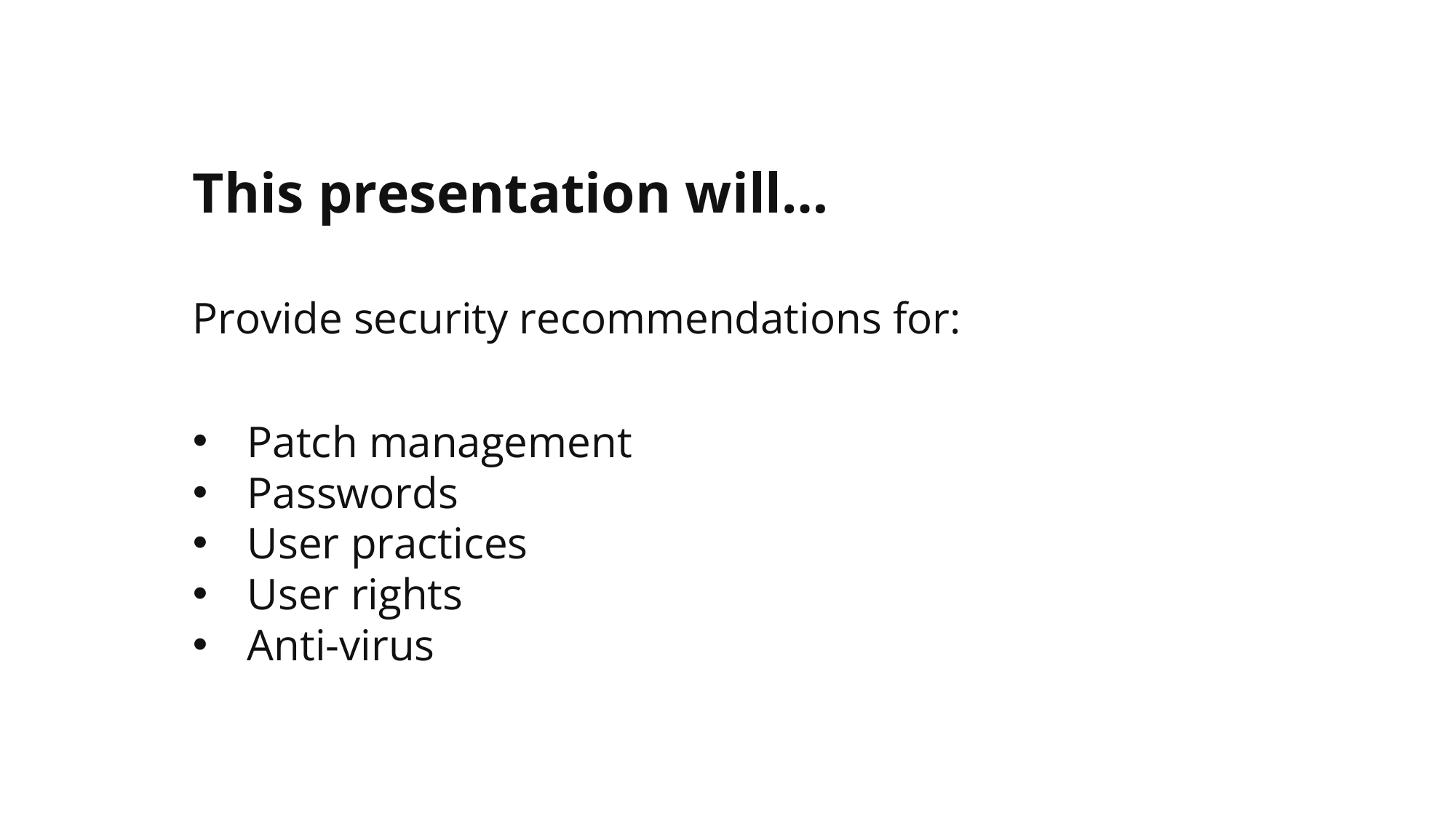

# This presentation will… Provide security recommendations for:
Patch management
Passwords
User practices
User rights
Anti-virus